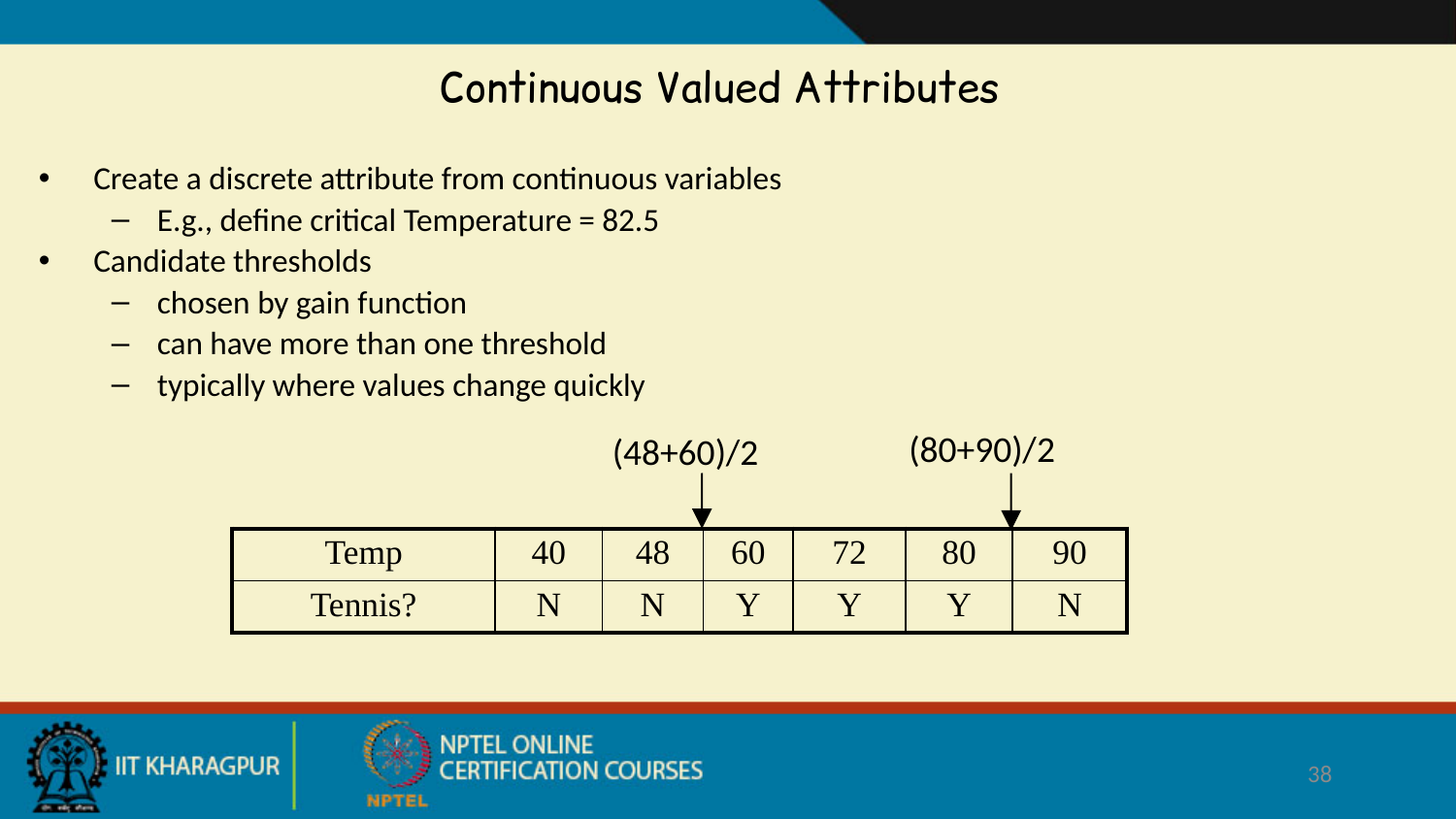

# Continuous Valued Attributes
Create a discrete attribute from continuous variables
E.g., define critical Temperature = 82.5
Candidate thresholds
chosen by gain function
can have more than one threshold
typically where values change quickly
(80+90)/2
(48+60)/2

| Temp | 40 | 48 | 60 | 72 | 80 | 90 |
| --- | --- | --- | --- | --- | --- | --- |
| Tennis? | N | N | Y | Y | Y | N |
38